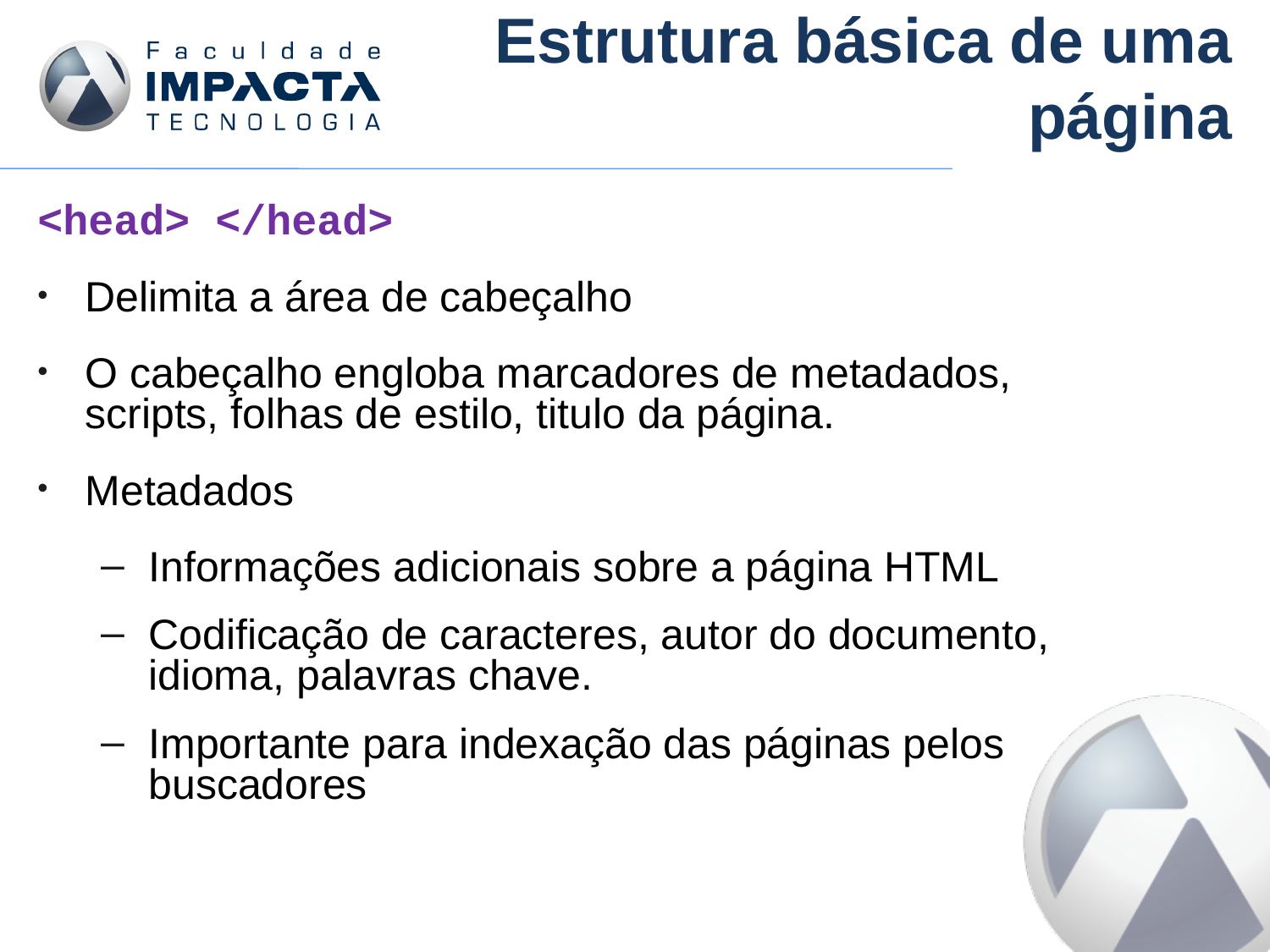

# Estrutura básica de uma página
<head> </head>
Delimita a área de cabeçalho
O cabeçalho engloba marcadores de metadados, scripts, folhas de estilo, titulo da página.
Metadados
Informações adicionais sobre a página HTML
Codificação de caracteres, autor do documento, idioma, palavras chave.
Importante para indexação das páginas pelos buscadores